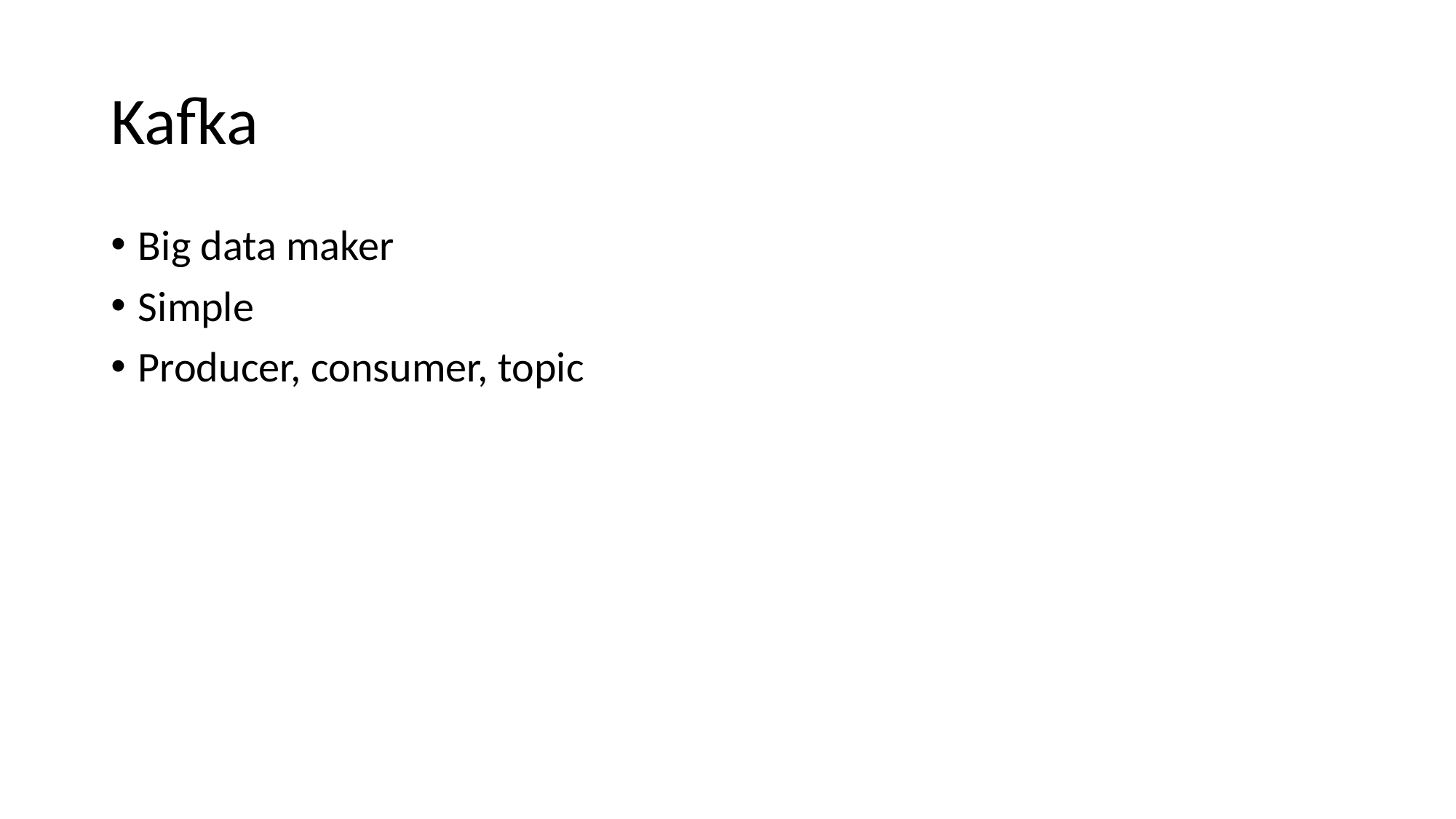

# Kafka
Big data maker
Simple
Producer, consumer, topic